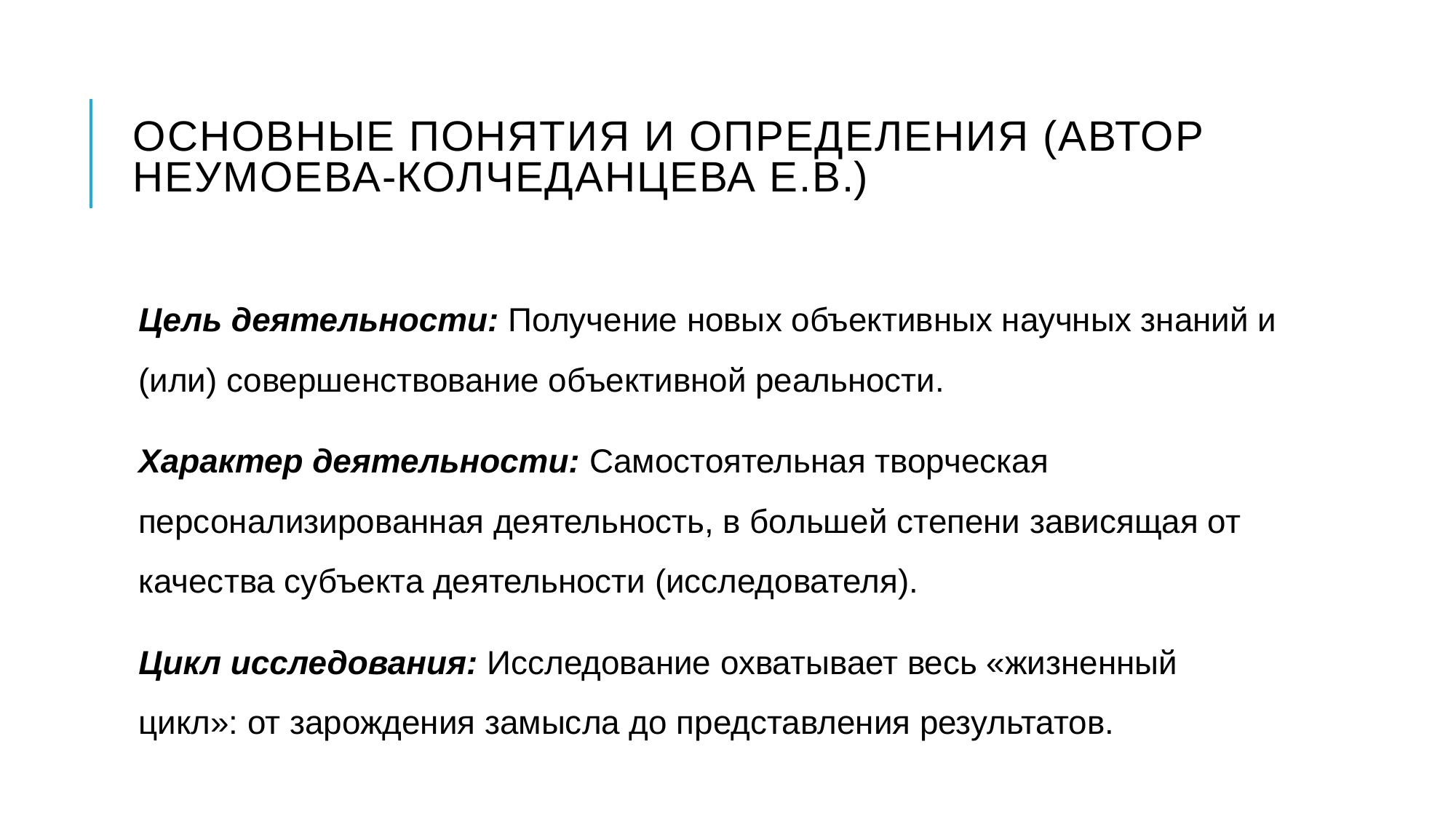

# Основные понятия и определения (автор Неумоева-Колчеданцева Е.В.)
Цель деятельности: Получение новых объективных научных знаний и (или) совершенствование объективной реальности.
Характер деятельности: Самостоятельная творческая персонализированная деятельность, в большей степени зависящая от качества субъекта деятельности (исследователя).
Цикл исследования: Исследование охватывает весь «жизненный цикл»: от зарождения замысла до представления результатов.